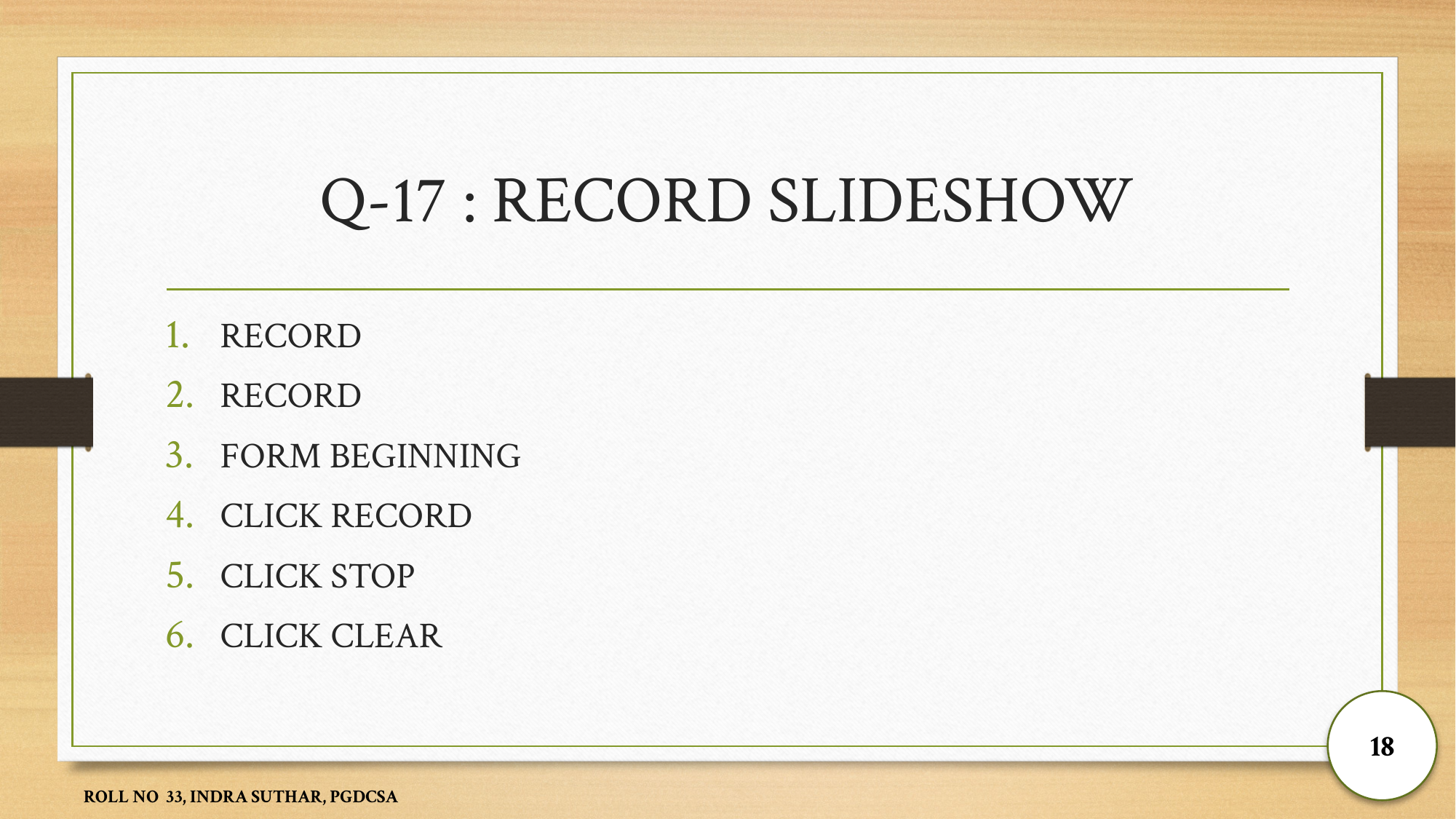

# Q-17 : RECORD SLIDESHOW
RECORD
RECORD
FORM BEGINNING
CLICK RECORD
CLICK STOP
CLICK CLEAR

18
ROLL NO  33, INDRA SUTHAR, PGDCSA